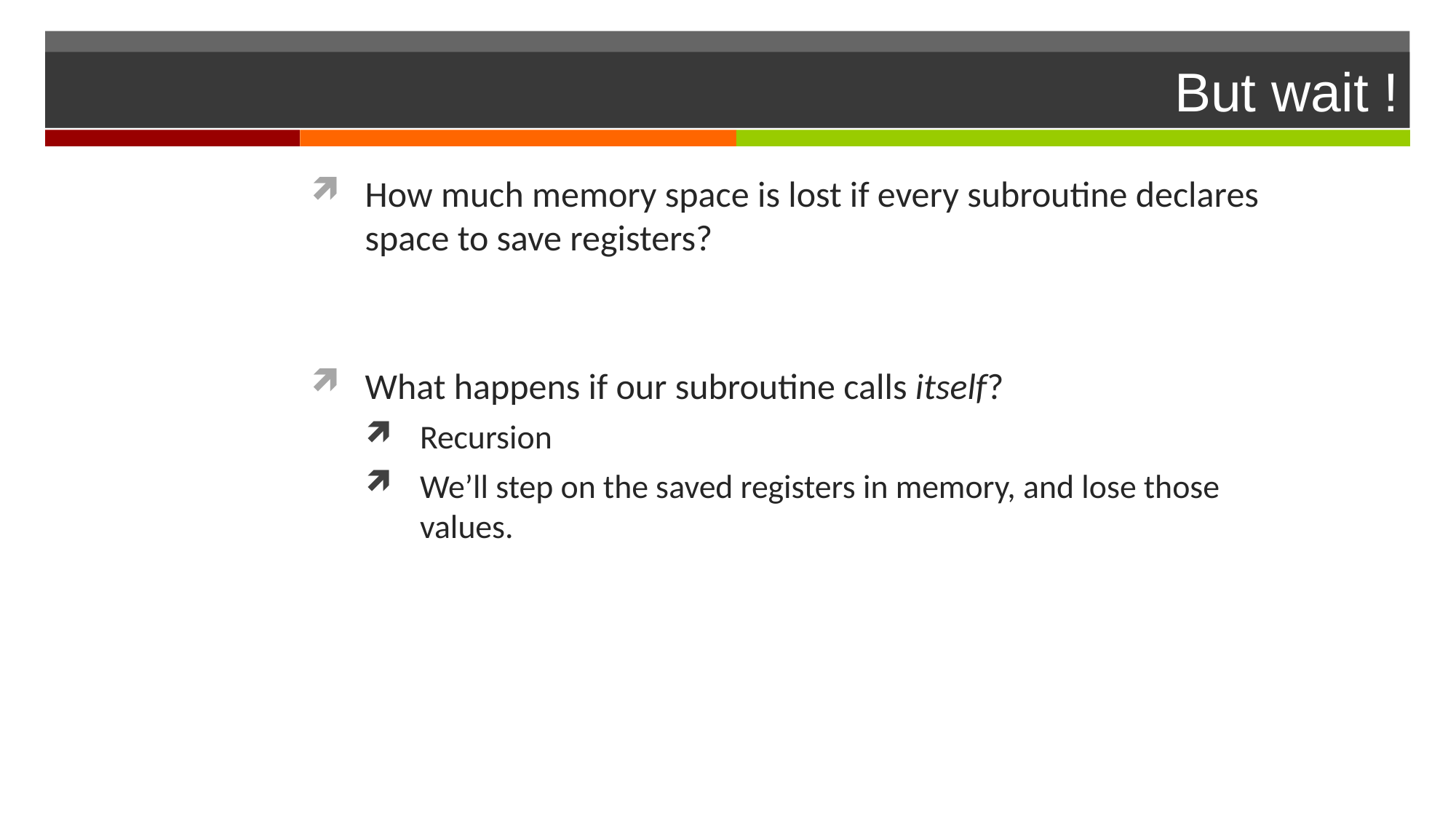

# But wait !
How much memory space is lost if every subroutine declares space to save registers?

What happens if our subroutine calls itself?
Recursion
We’ll step on the saved registers in memory, and lose those values.